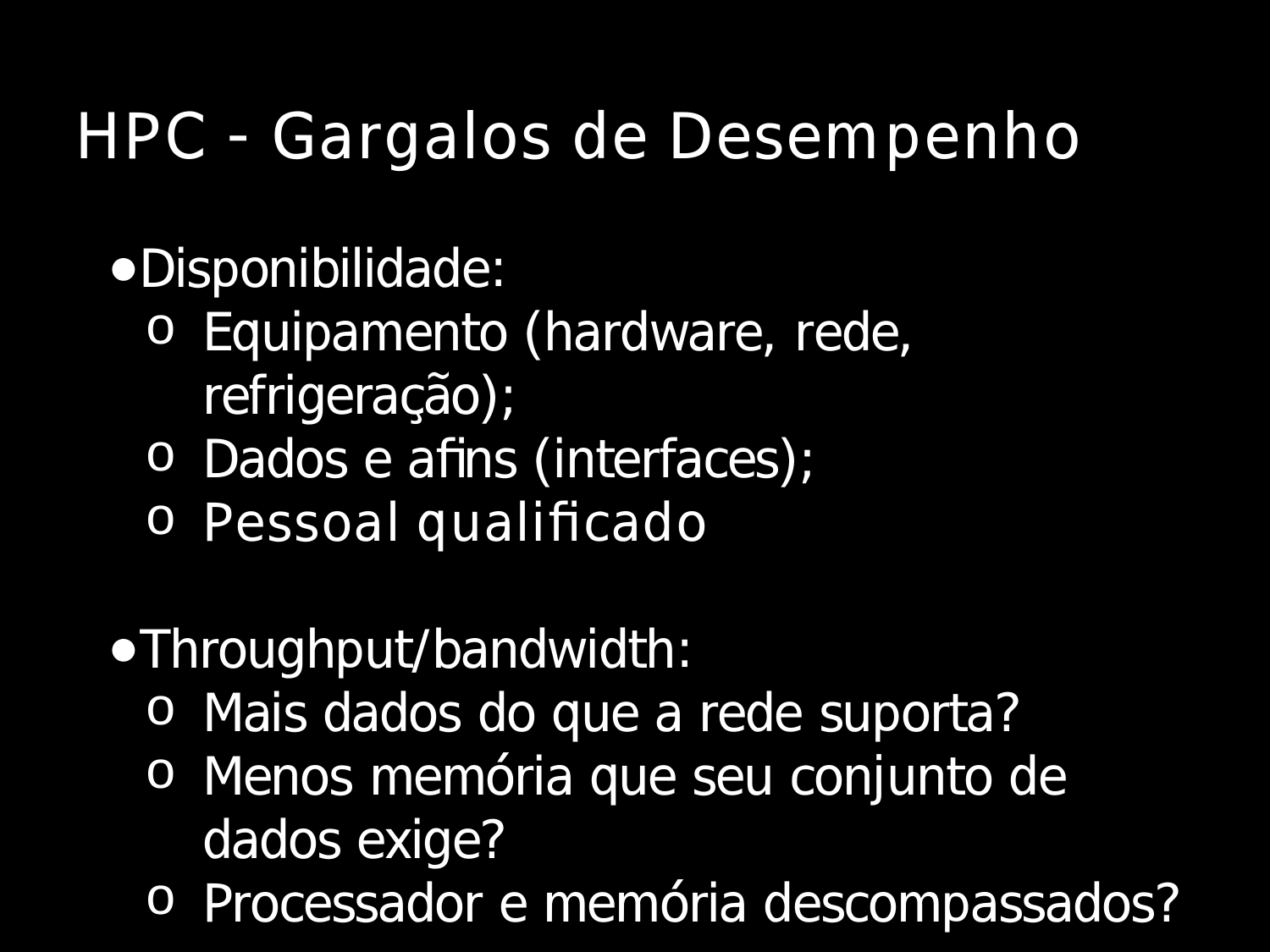

# HPC - Gargalos de Desempenho

Disponibilidade:
Equipamento (hardware, rede, refrigeração);
Dados e afins (interfaces);
Pessoal qualificado

Throughput/bandwidth:
Mais dados do que a rede suporta?
Menos memória que seu conjunto de dados exige?
Processador e memória descompassados?